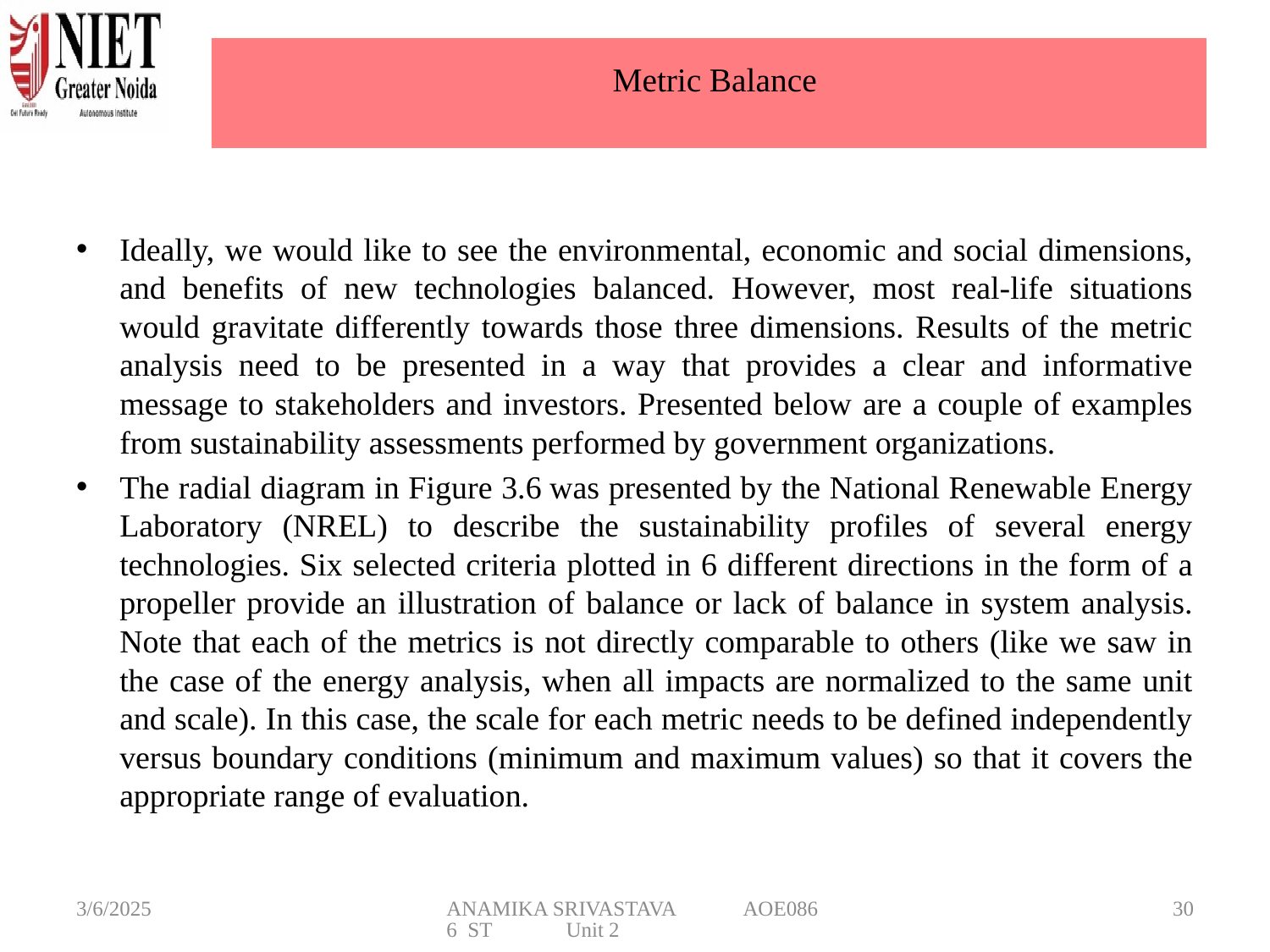

# Metric Balance
Ideally, we would like to see the environmental, economic and social dimensions, and benefits of new technologies balanced. However, most real-life situations would gravitate differently towards those three dimensions. Results of the metric analysis need to be presented in a way that provides a clear and informative message to stakeholders and investors. Presented below are a couple of examples from sustainability assessments performed by government organizations.
The radial diagram in Figure 3.6 was presented by the National Renewable Energy Laboratory (NREL) to describe the sustainability profiles of several energy technologies. Six selected criteria plotted in 6 different directions in the form of a propeller provide an illustration of balance or lack of balance in system analysis. Note that each of the metrics is not directly comparable to others (like we saw in the case of the energy analysis, when all impacts are normalized to the same unit and scale). In this case, the scale for each metric needs to be defined independently versus boundary conditions (minimum and maximum values) so that it covers the appropriate range of evaluation.

3/6/2025
ANAMIKA SRIVASTAVA             AOE0866  ST              Unit 2
30